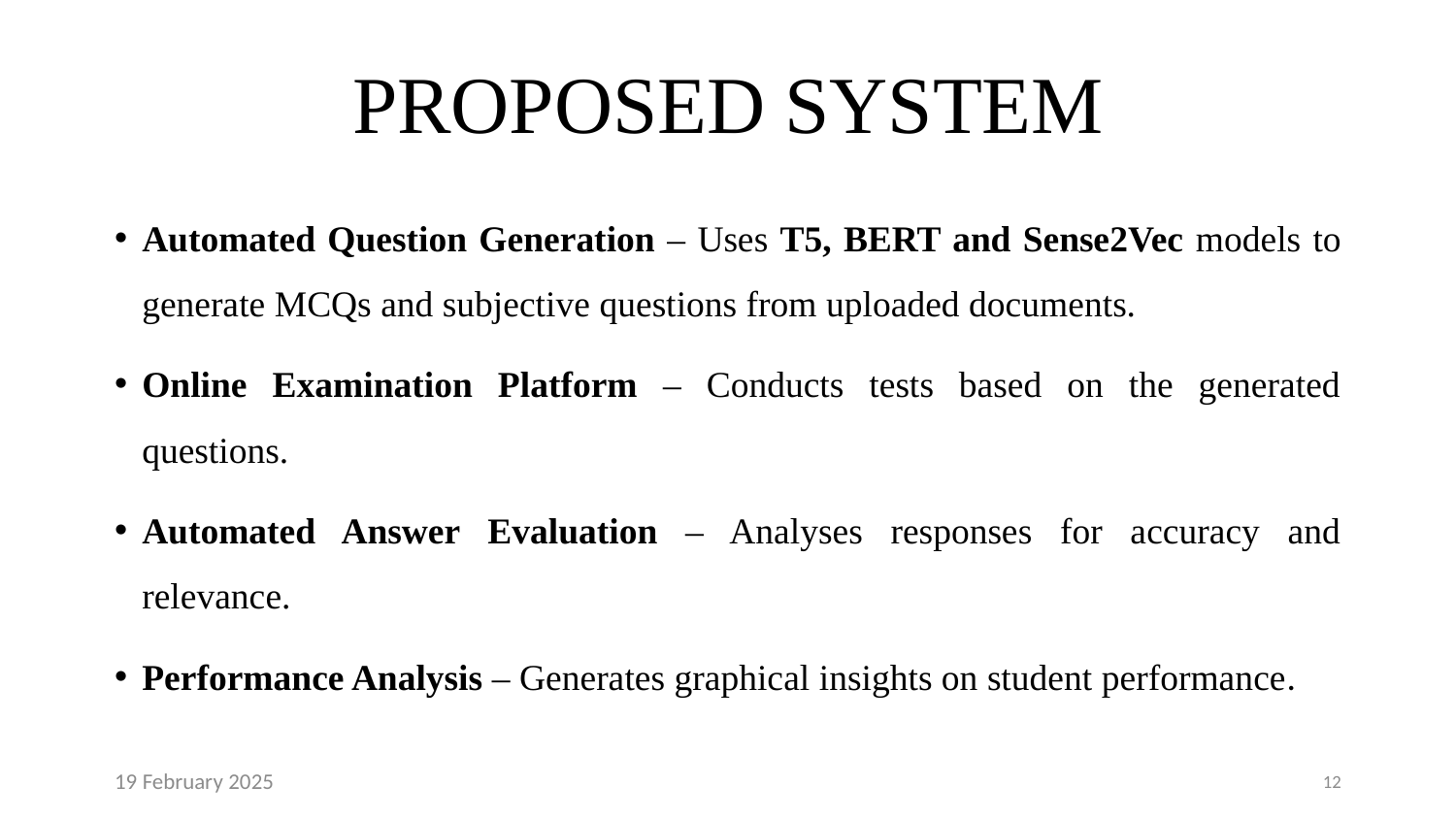

# PROPOSED SYSTEM
Automated Question Generation – Uses T5, BERT and Sense2Vec models to generate MCQs and subjective questions from uploaded documents.
Online Examination Platform – Conducts tests based on the generated questions.
Automated Answer Evaluation – Analyses responses for accuracy and relevance.
Performance Analysis – Generates graphical insights on student performance.
19 February 2025

12